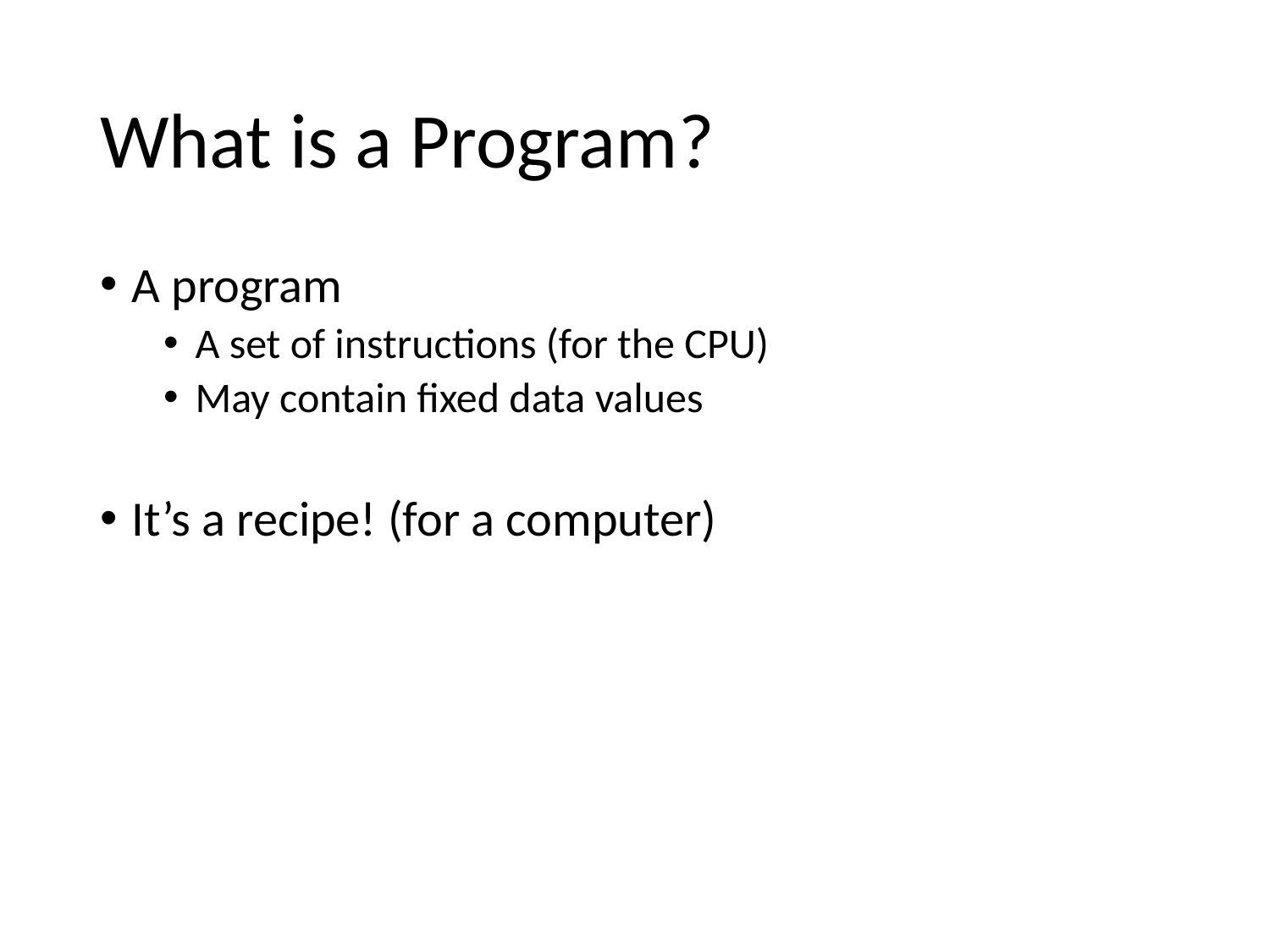

# What is a Program?
A program
A set of instructions (for the CPU)
May contain fixed data values

It’s a recipe! (for a computer)